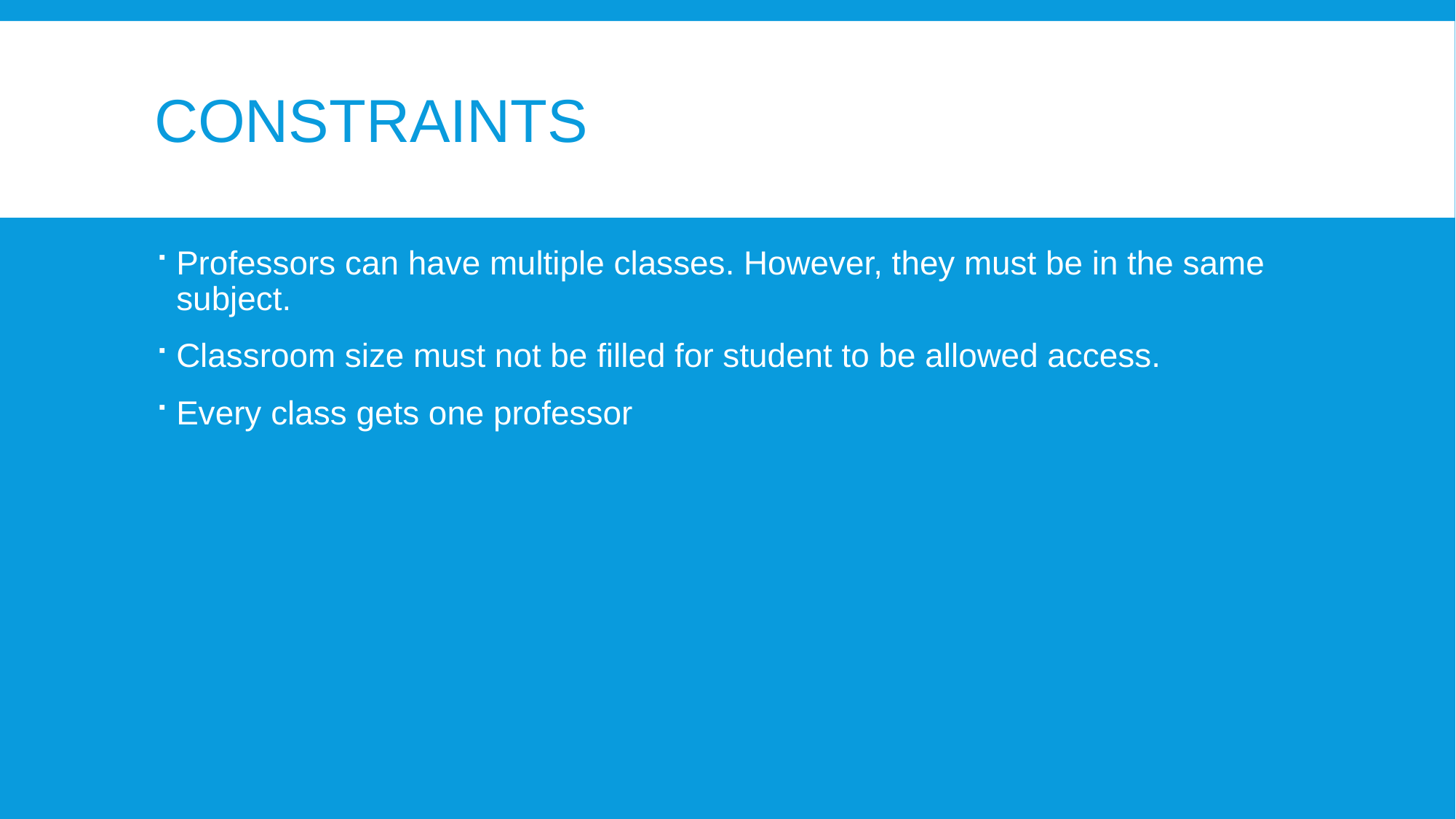

# Constraints
Professors can have multiple classes. However, they must be in the same subject.
Classroom size must not be filled for student to be allowed access.
Every class gets one professor